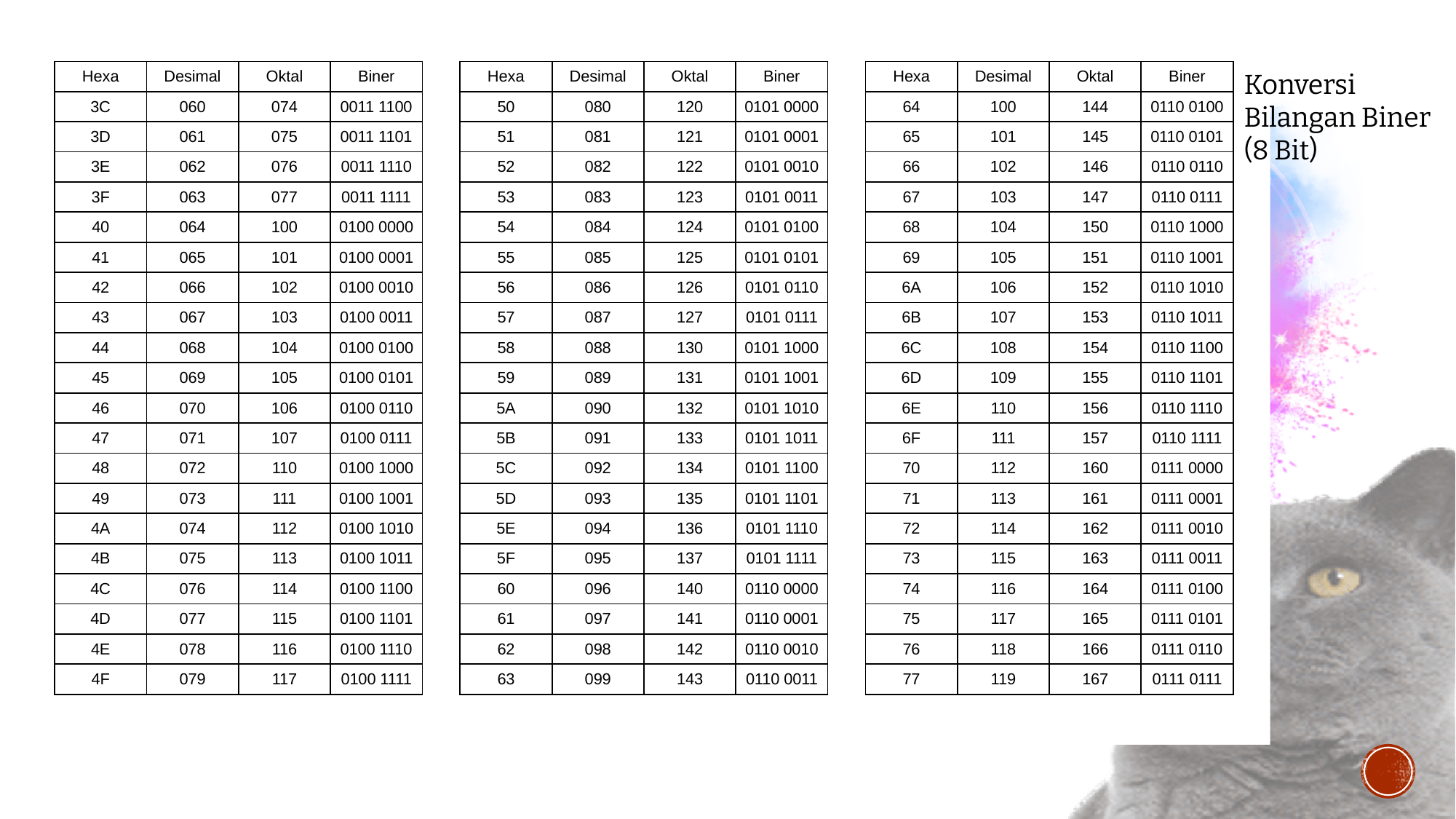

| Hexa | Desimal | Oktal | Biner |
| --- | --- | --- | --- |
| 64 | 100 | 144 | 0110 0100 |
| 65 | 101 | 145 | 0110 0101 |
| 66 | 102 | 146 | 0110 0110 |
| 67 | 103 | 147 | 0110 0111 |
| 68 | 104 | 150 | 0110 1000 |
| 69 | 105 | 151 | 0110 1001 |
| 6A | 106 | 152 | 0110 1010 |
| 6B | 107 | 153 | 0110 1011 |
| 6C | 108 | 154 | 0110 1100 |
| 6D | 109 | 155 | 0110 1101 |
| 6E | 110 | 156 | 0110 1110 |
| 6F | 111 | 157 | 0110 1111 |
| 70 | 112 | 160 | 0111 0000 |
| 71 | 113 | 161 | 0111 0001 |
| 72 | 114 | 162 | 0111 0010 |
| 73 | 115 | 163 | 0111 0011 |
| 74 | 116 | 164 | 0111 0100 |
| 75 | 117 | 165 | 0111 0101 |
| 76 | 118 | 166 | 0111 0110 |
| 77 | 119 | 167 | 0111 0111 |
Konversi Bilangan Biner (8 Bit)
| Hexa | Desimal | Oktal | Biner |
| --- | --- | --- | --- |
| 50 | 080 | 120 | 0101 0000 |
| 51 | 081 | 121 | 0101 0001 |
| 52 | 082 | 122 | 0101 0010 |
| 53 | 083 | 123 | 0101 0011 |
| 54 | 084 | 124 | 0101 0100 |
| 55 | 085 | 125 | 0101 0101 |
| 56 | 086 | 126 | 0101 0110 |
| 57 | 087 | 127 | 0101 0111 |
| 58 | 088 | 130 | 0101 1000 |
| 59 | 089 | 131 | 0101 1001 |
| 5A | 090 | 132 | 0101 1010 |
| 5B | 091 | 133 | 0101 1011 |
| 5C | 092 | 134 | 0101 1100 |
| 5D | 093 | 135 | 0101 1101 |
| 5E | 094 | 136 | 0101 1110 |
| 5F | 095 | 137 | 0101 1111 |
| 60 | 096 | 140 | 0110 0000 |
| 61 | 097 | 141 | 0110 0001 |
| 62 | 098 | 142 | 0110 0010 |
| 63 | 099 | 143 | 0110 0011 |
| Hexa | Desimal | Oktal | Biner |
| --- | --- | --- | --- |
| 3C | 060 | 074 | 0011 1100 |
| 3D | 061 | 075 | 0011 1101 |
| 3E | 062 | 076 | 0011 1110 |
| 3F | 063 | 077 | 0011 1111 |
| 40 | 064 | 100 | 0100 0000 |
| 41 | 065 | 101 | 0100 0001 |
| 42 | 066 | 102 | 0100 0010 |
| 43 | 067 | 103 | 0100 0011 |
| 44 | 068 | 104 | 0100 0100 |
| 45 | 069 | 105 | 0100 0101 |
| 46 | 070 | 106 | 0100 0110 |
| 47 | 071 | 107 | 0100 0111 |
| 48 | 072 | 110 | 0100 1000 |
| 49 | 073 | 111 | 0100 1001 |
| 4A | 074 | 112 | 0100 1010 |
| 4B | 075 | 113 | 0100 1011 |
| 4C | 076 | 114 | 0100 1100 |
| 4D | 077 | 115 | 0100 1101 |
| 4E | 078 | 116 | 0100 1110 |
| 4F | 079 | 117 | 0100 1111 |